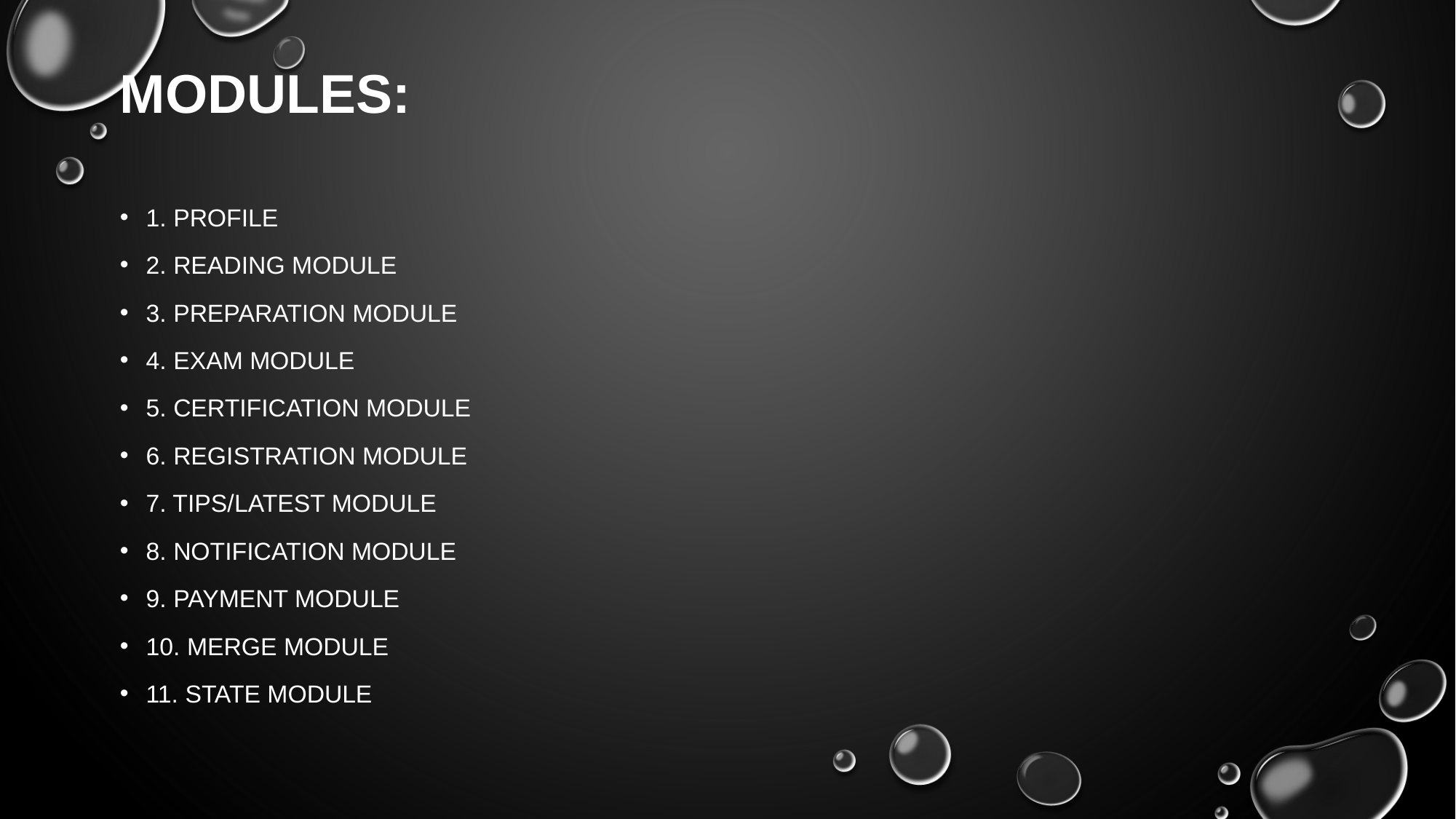

# Modules:
1. Profile
2. Reading module
3. Preparation module
4. Exam module
5. Certification module
6. Registration module
7. Tips/latest module
8. Notification module
9. Payment module
10. Merge module
11. State module